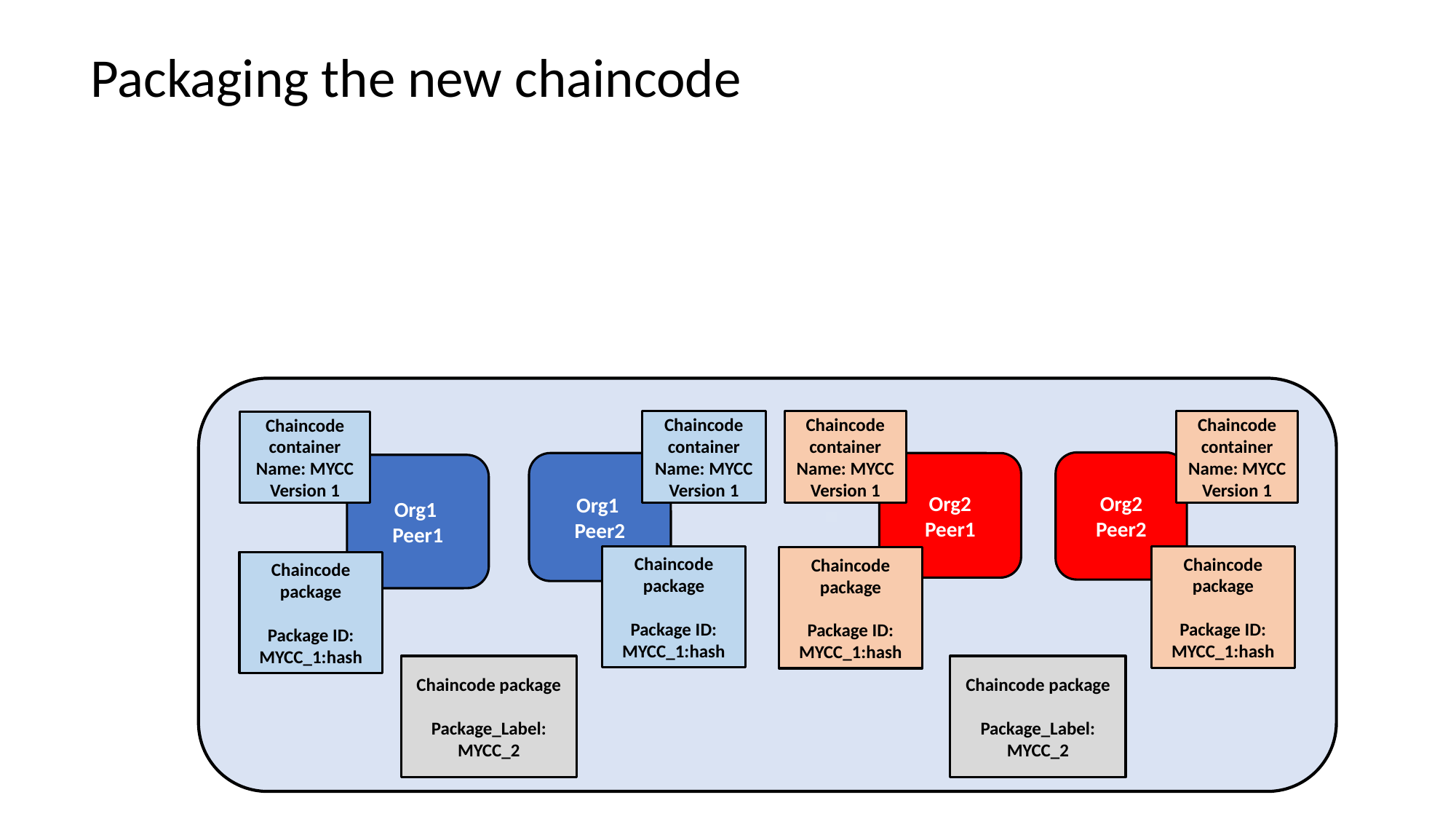

Packaging the new chaincode

Chaincode container
Name: MYCC
Version 1
Chaincode container
Name: MYCC
Version 1
Chaincode container
Name: MYCC
Version 1
Chaincode container
Name: MYCC
Version 1
Org2 Peer2
Org1
Peer2
Org2
Peer1
Org1
Peer1

Chaincode package

Package ID: MYCC_1:hash
Chaincode package

Package ID: MYCC_1:hash
Chaincode package

Package ID: MYCC_1:hash
Chaincode package

Package ID: MYCC_1:hash
Chaincode package

Package_Label: MYCC_2
Chaincode package

Package_Label: MYCC_2